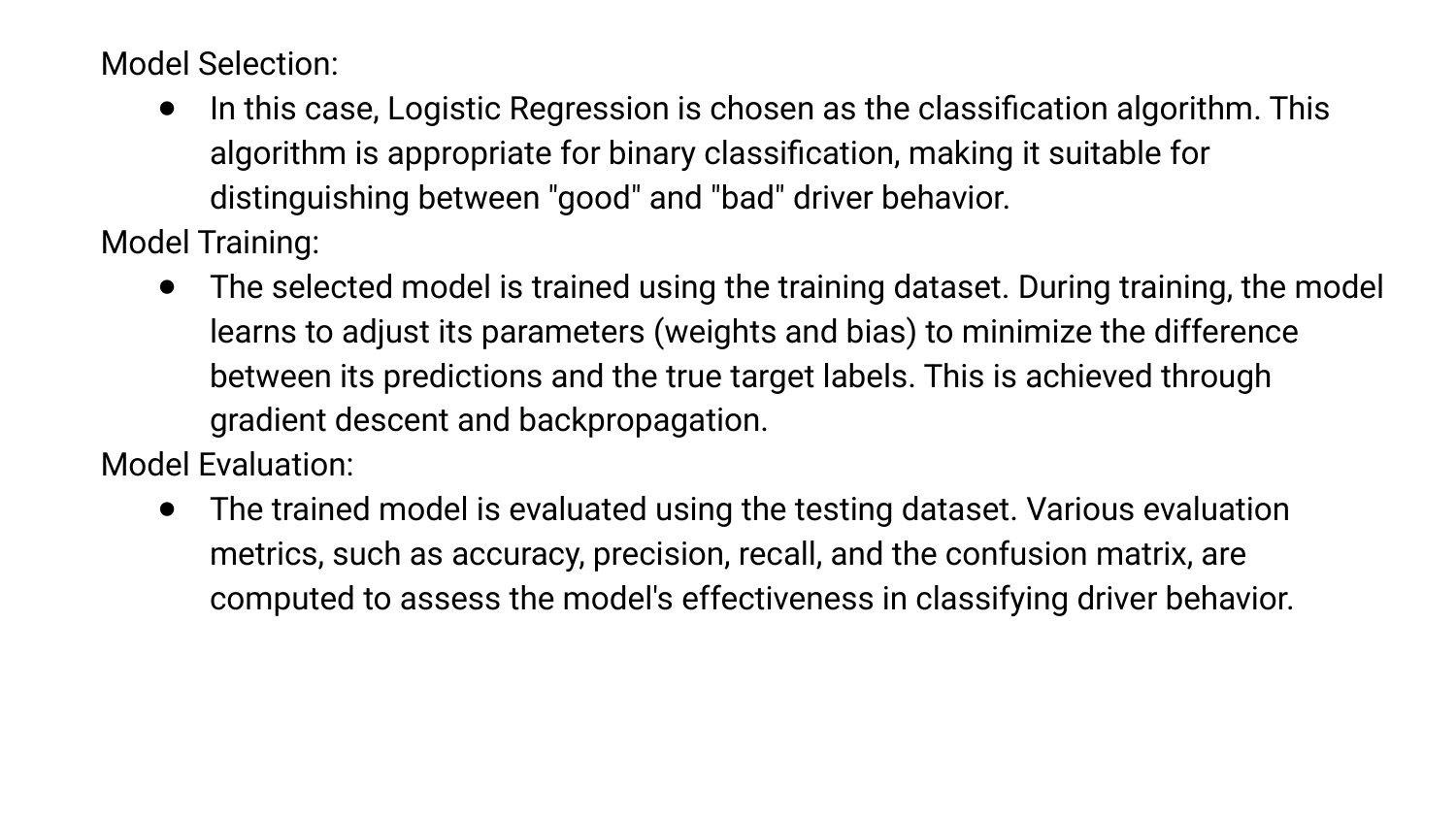

Model Selection:
In this case, Logistic Regression is chosen as the classification algorithm. This algorithm is appropriate for binary classification, making it suitable for distinguishing between "good" and "bad" driver behavior.
Model Training:
The selected model is trained using the training dataset. During training, the model learns to adjust its parameters (weights and bias) to minimize the difference between its predictions and the true target labels. This is achieved through gradient descent and backpropagation.
Model Evaluation:
The trained model is evaluated using the testing dataset. Various evaluation metrics, such as accuracy, precision, recall, and the confusion matrix, are computed to assess the model's effectiveness in classifying driver behavior.